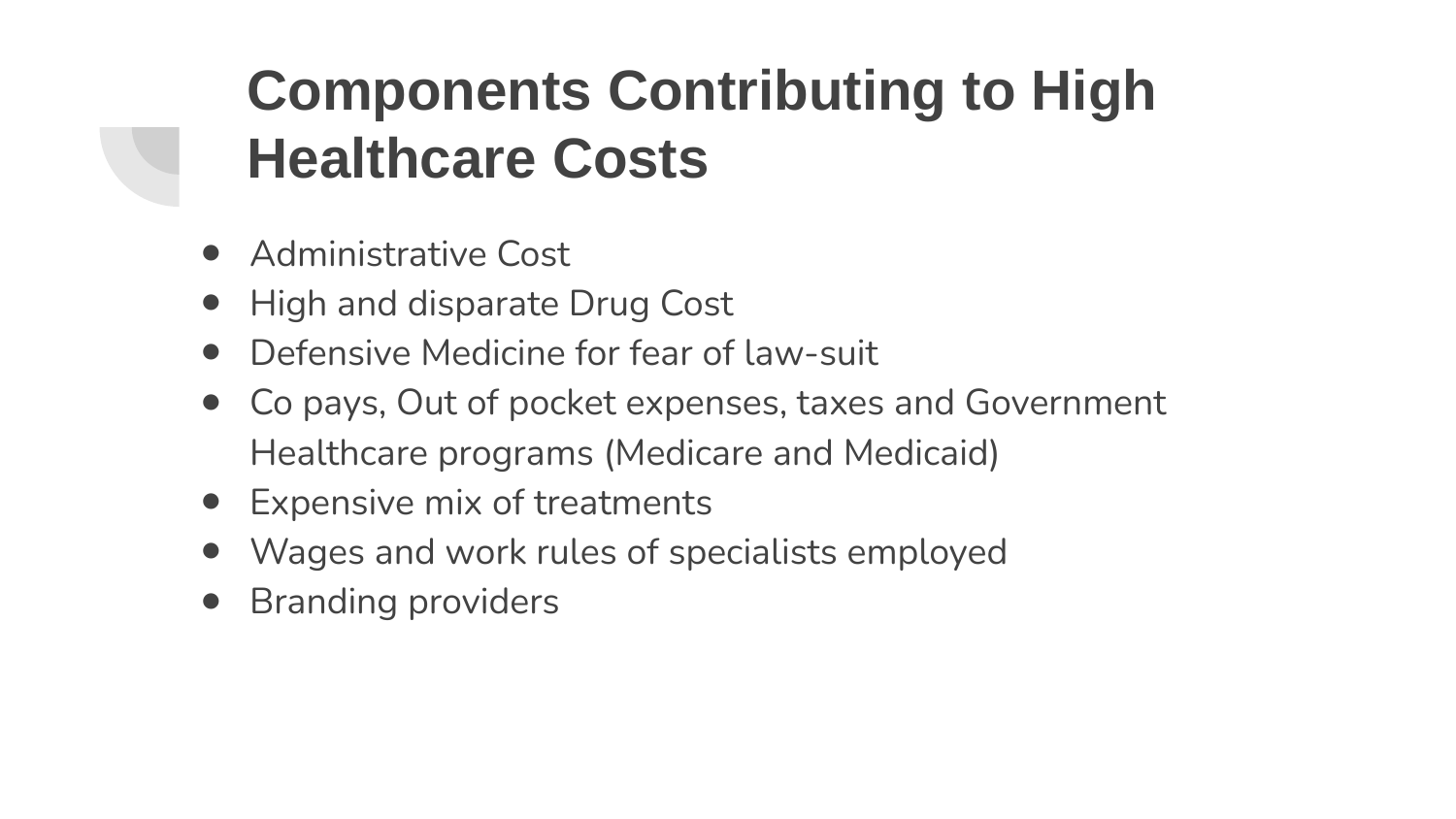

# Components Contributing to High Healthcare Costs
Administrative Cost
High and disparate Drug Cost
Defensive Medicine for fear of law-suit
Co pays, Out of pocket expenses, taxes and Government Healthcare programs (Medicare and Medicaid)
Expensive mix of treatments
Wages and work rules of specialists employed
Branding providers